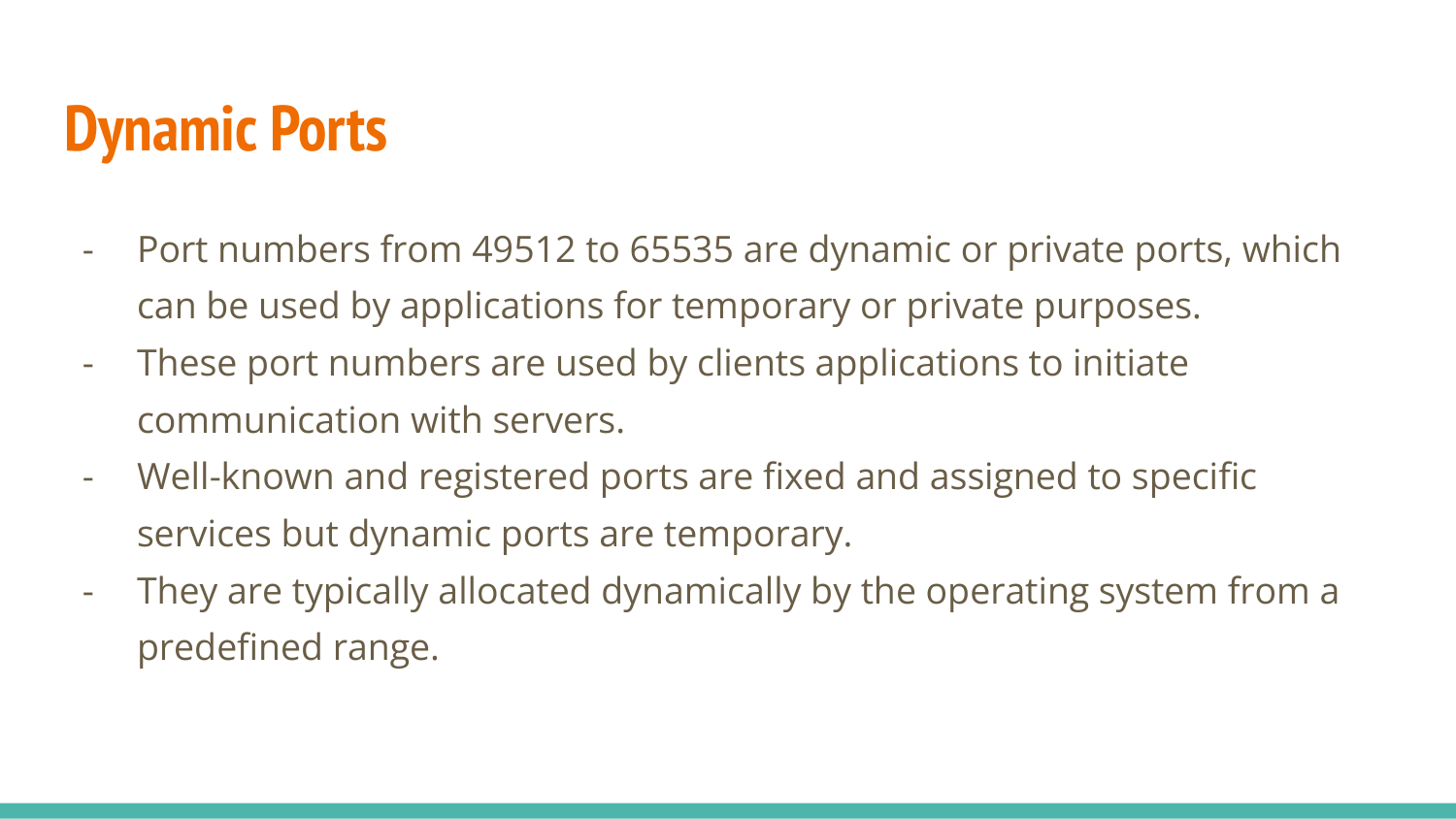

# Dynamic Ports
Port numbers from 49512 to 65535 are dynamic or private ports, which can be used by applications for temporary or private purposes.
These port numbers are used by clients applications to initiate communication with servers.
Well-known and registered ports are fixed and assigned to specific services but dynamic ports are temporary.
They are typically allocated dynamically by the operating system from a predefined range.